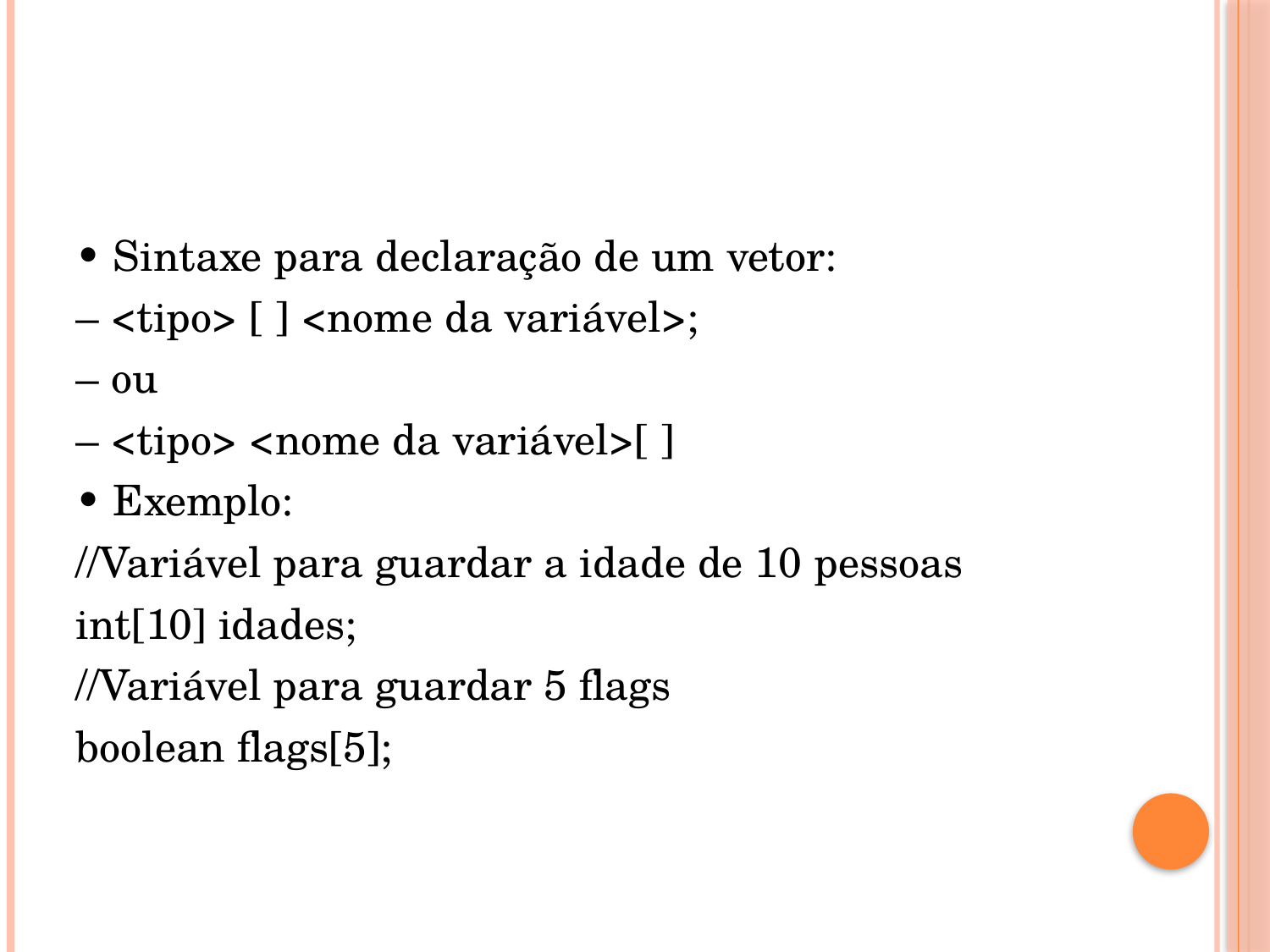

• Sintaxe para declaração de um vetor:
– <tipo> [ ] <nome da variável>;
– ou
– <tipo> <nome da variável>[ ]
• Exemplo:
//Variável para guardar a idade de 10 pessoas
int[10] idades;
//Variável para guardar 5 flags
boolean flags[5];